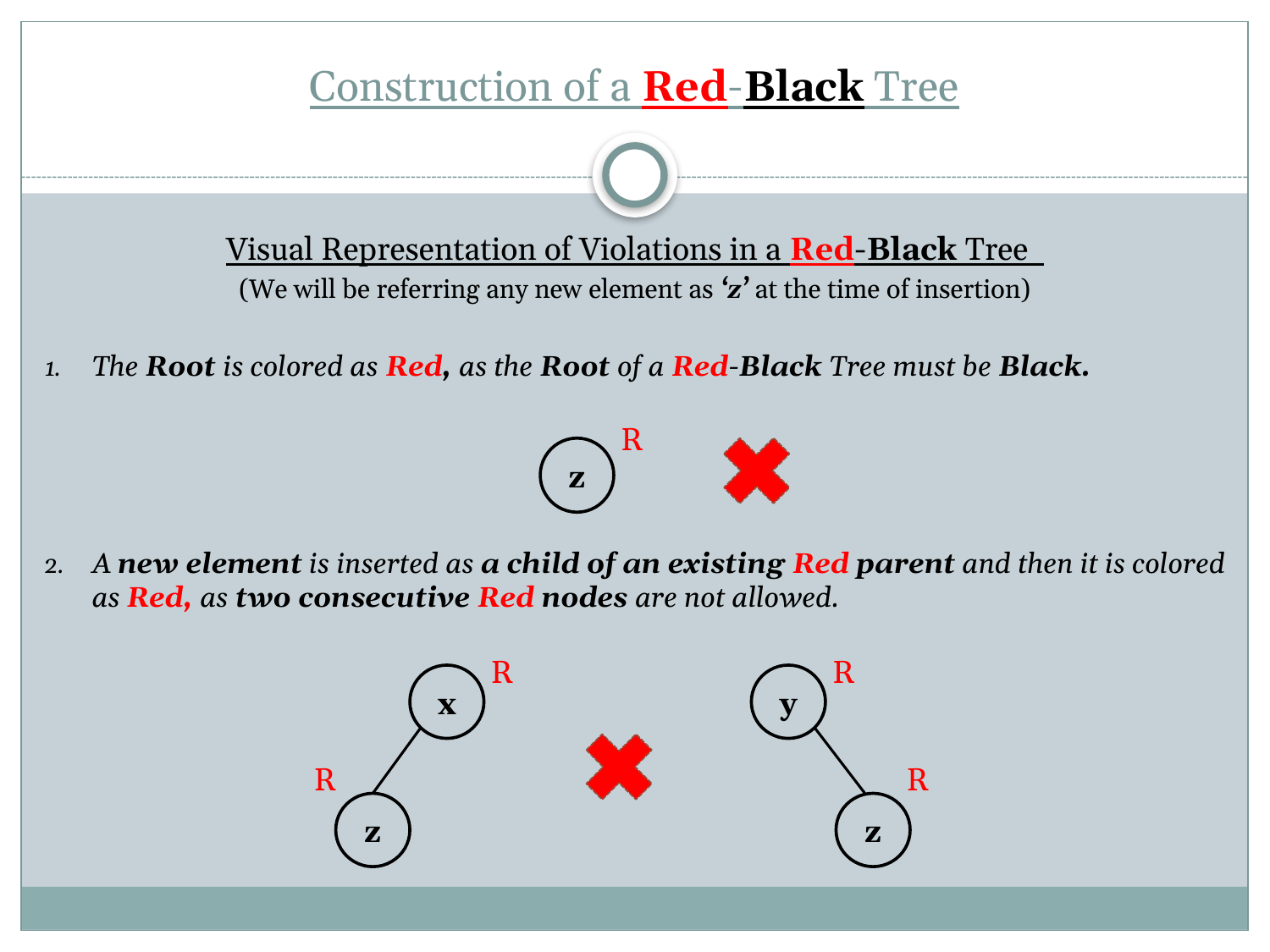

# Construction of a Red-Black Tree
Visual Representation of Violations in a Red-Black Tree
(We will be referring any new element as ‘z’ at the time of insertion)

The Root is colored as Red, as the Root of a Red-Black Tree must be Black.

A new element is inserted as a child of an existing Red parent and then it is colored as Red, as two consecutive Red nodes are not allowed.

R

z
R
R
x
y

R
R
z
z